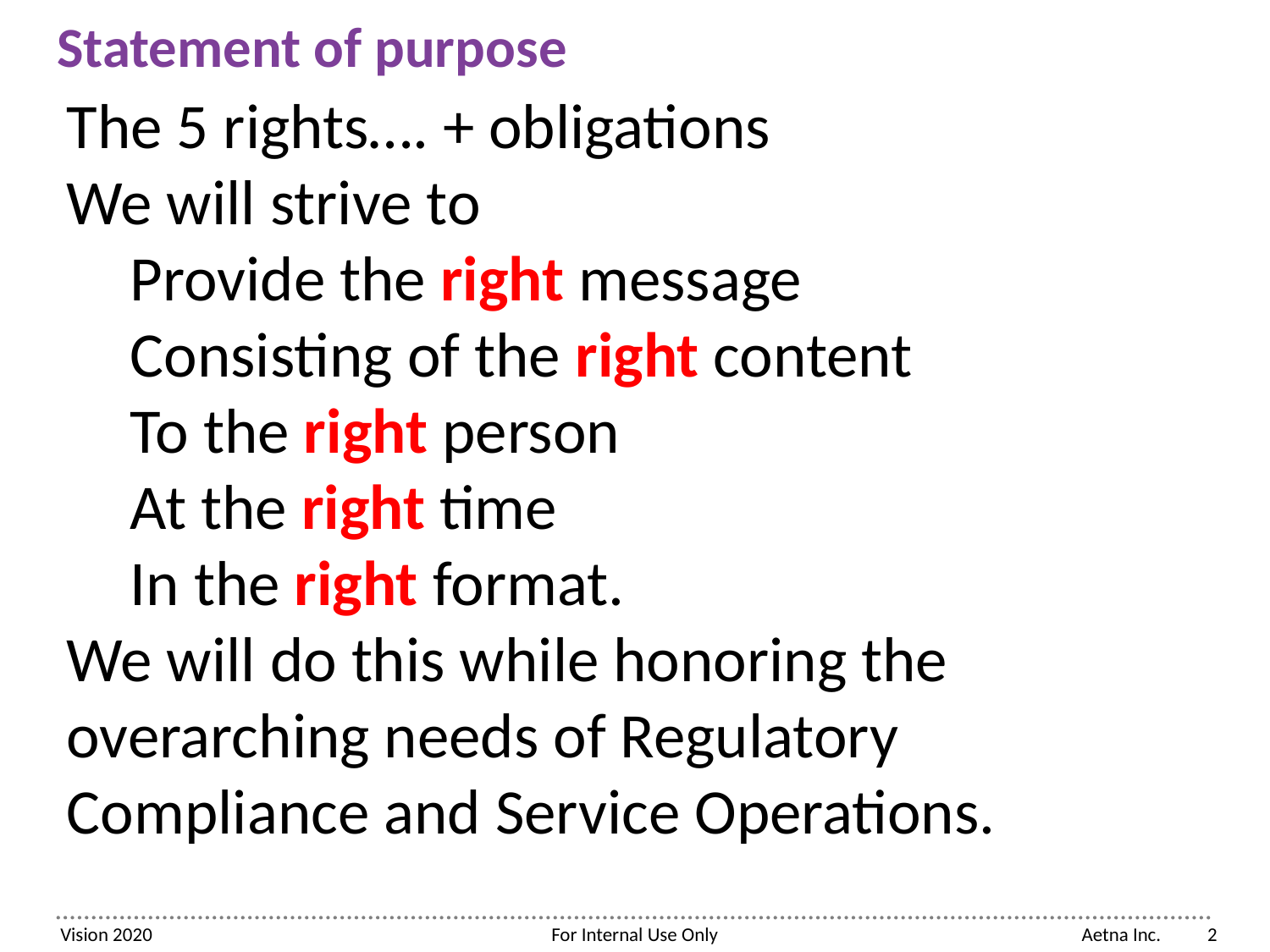

# Statement of purpose
The 5 rights…. + obligations
We will strive to
Provide the right message
Consisting of the right content
To the right person
At the right time
In the right format.
We will do this while honoring the overarching needs of Regulatory Compliance and Service Operations.